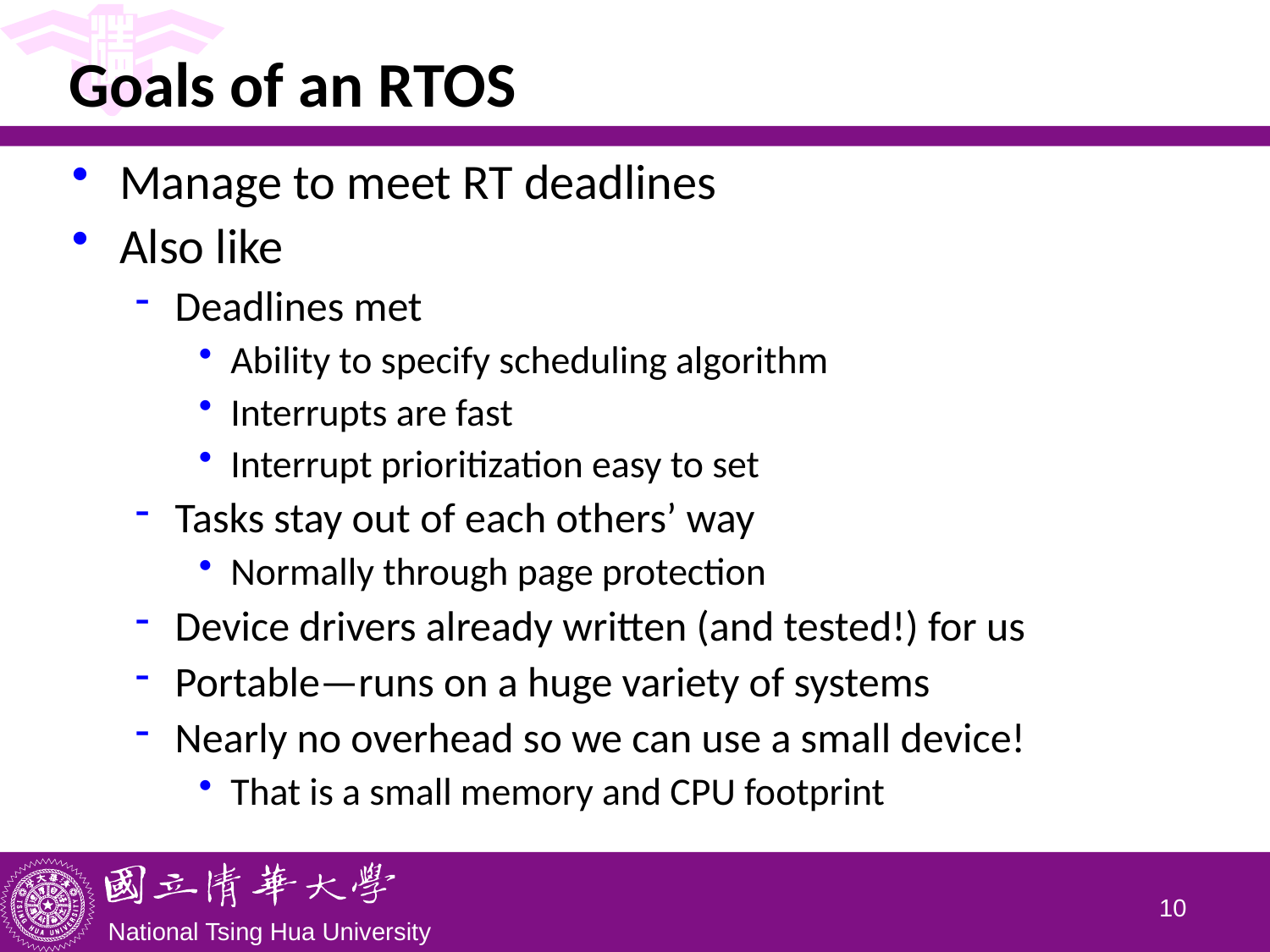

# Goals of an RTOS
Manage to meet RT deadlines
Also like
Deadlines met
Ability to specify scheduling algorithm
Interrupts are fast
Interrupt prioritization easy to set
Tasks stay out of each others’ way
Normally through page protection
Device drivers already written (and tested!) for us
Portable—runs on a huge variety of systems
Nearly no overhead so we can use a small device!
That is a small memory and CPU footprint

10